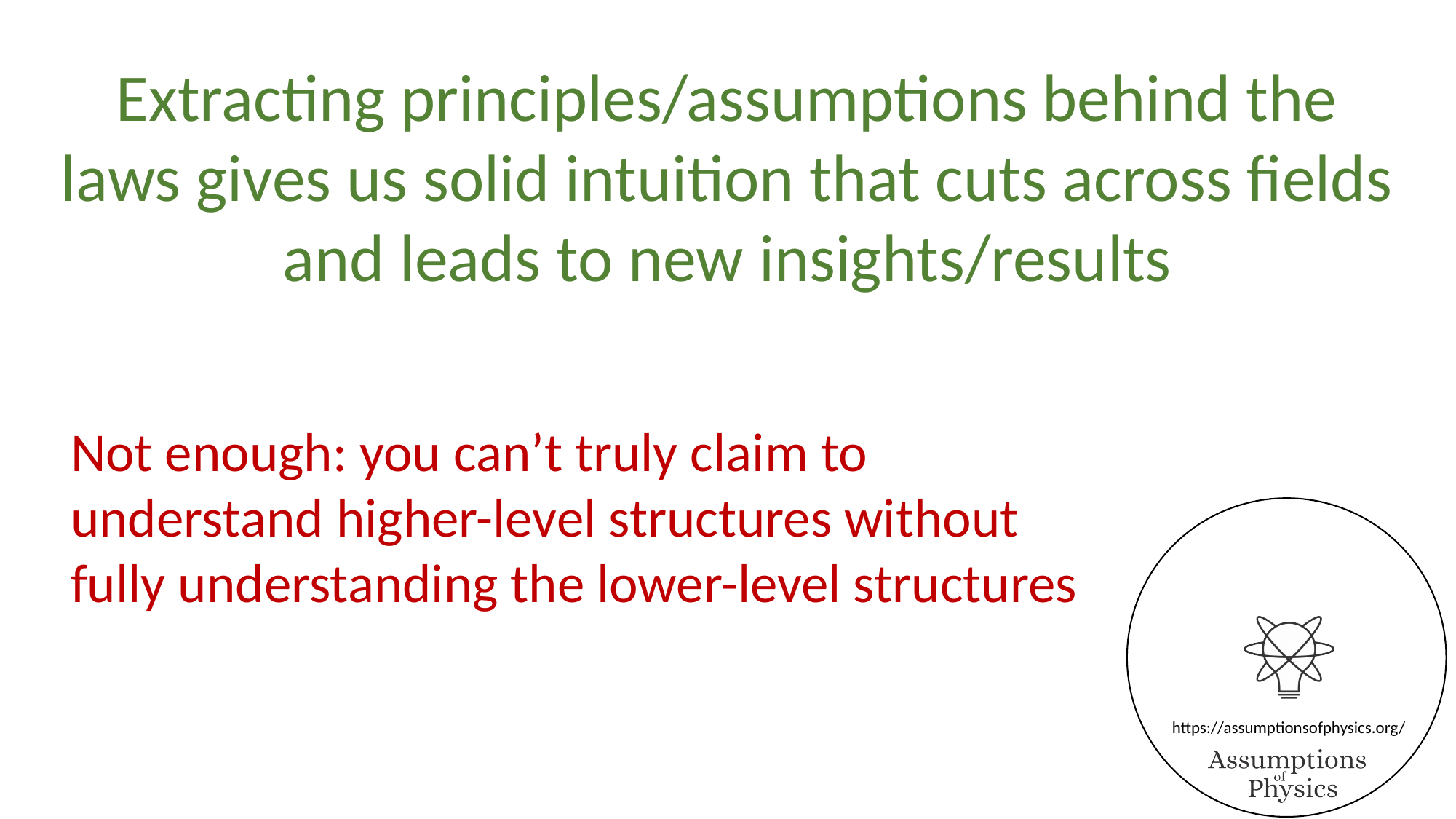

Extracting principles/assumptions behind the laws gives us solid intuition that cuts across fields and leads to new insights/results
Not enough: you can’t truly claim to understand higher-level structures without fully understanding the lower-level structures